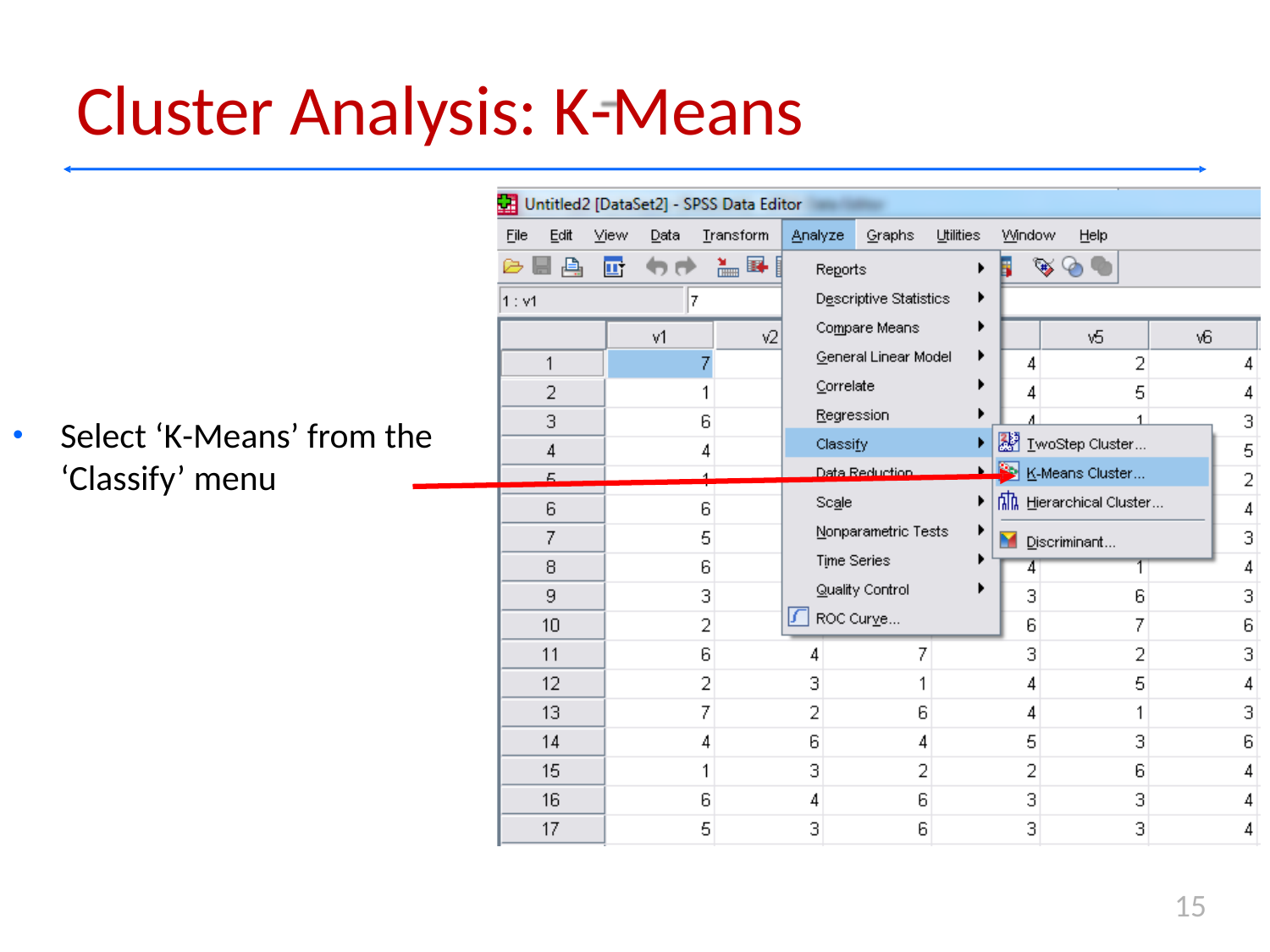

Cluster Analysis: K-Means

Select ‘K-Means’ from the
‘Classify’ menu

15